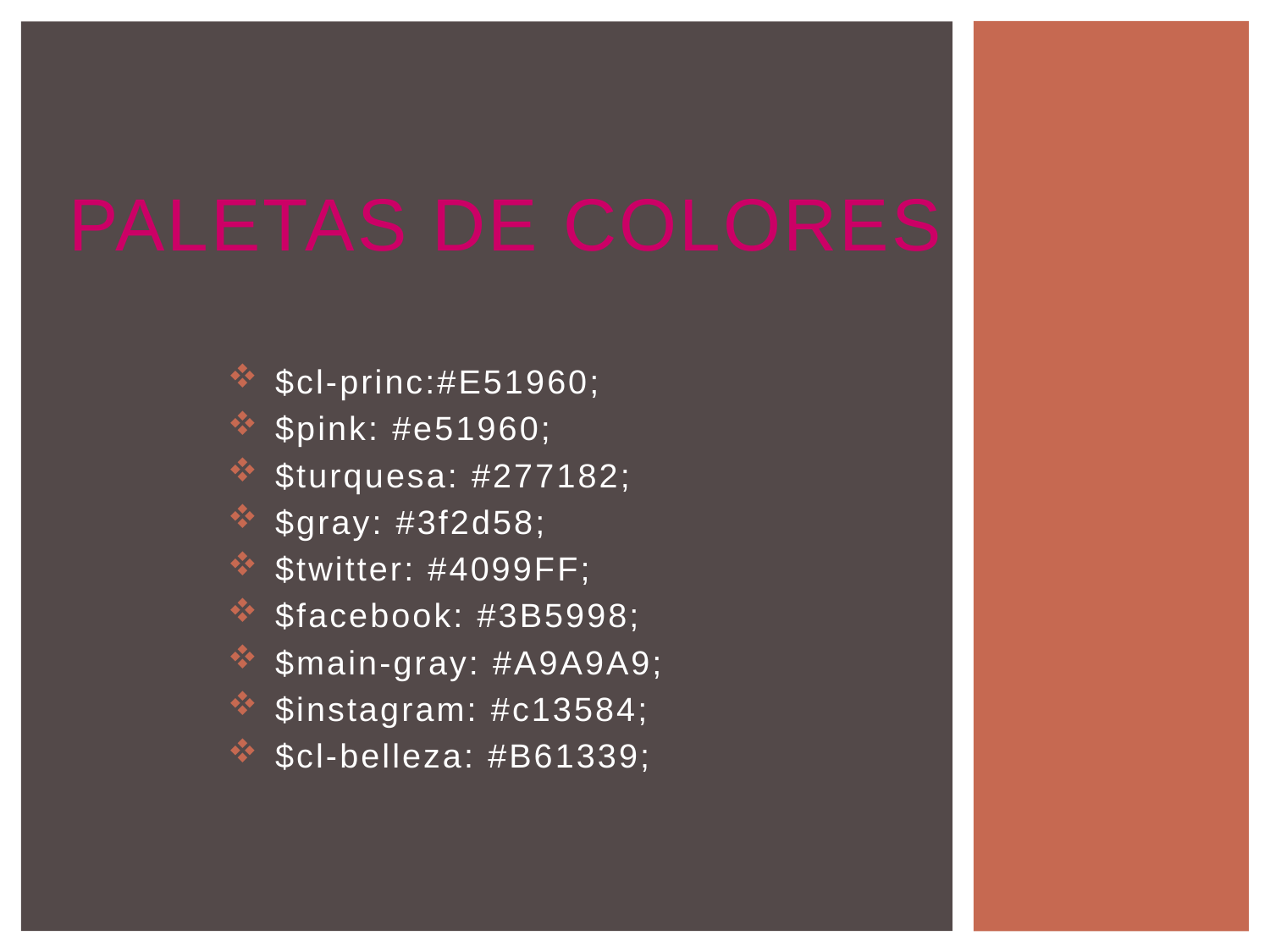

# Paletas De Colores
$cl-princ:#E51960;
$pink: #e51960;
$turquesa: #277182;
$gray: #3f2d58;
$twitter: #4099FF;
$facebook: #3B5998;
$main-gray: #A9A9A9;
$instagram: #c13584;
$cl-belleza: #B61339;